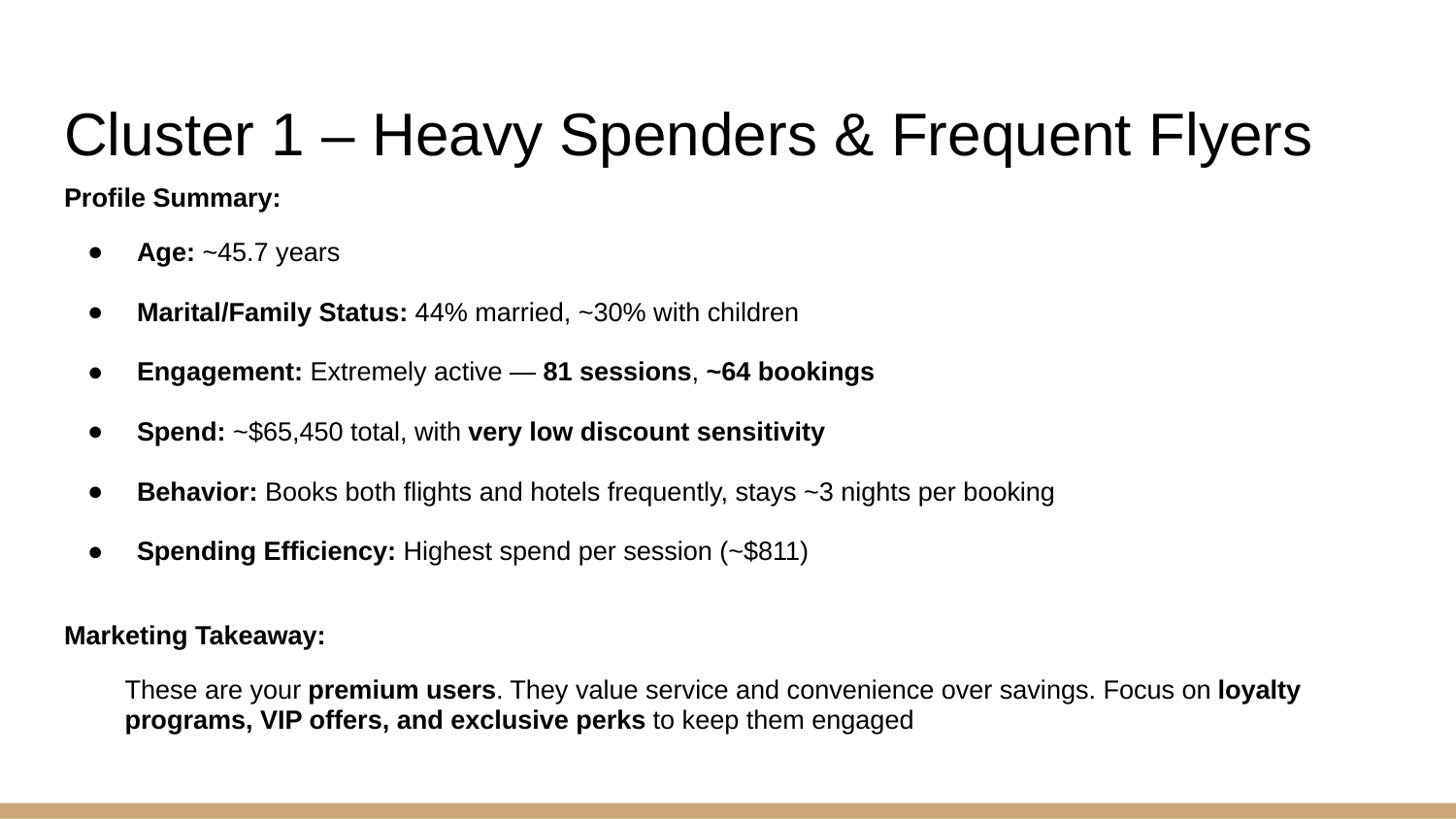

# Cluster 1 – Heavy Spenders & Frequent Flyers
Profile Summary:
Age: ~45.7 years
Marital/Family Status: 44% married, ~30% with children
Engagement: Extremely active — 81 sessions, ~64 bookings
Spend: ~$65,450 total, with very low discount sensitivity
Behavior: Books both flights and hotels frequently, stays ~3 nights per booking
Spending Efficiency: Highest spend per session (~$811)
Marketing Takeaway:
These are your premium users. They value service and convenience over savings. Focus on loyalty programs, VIP offers, and exclusive perks to keep them engaged